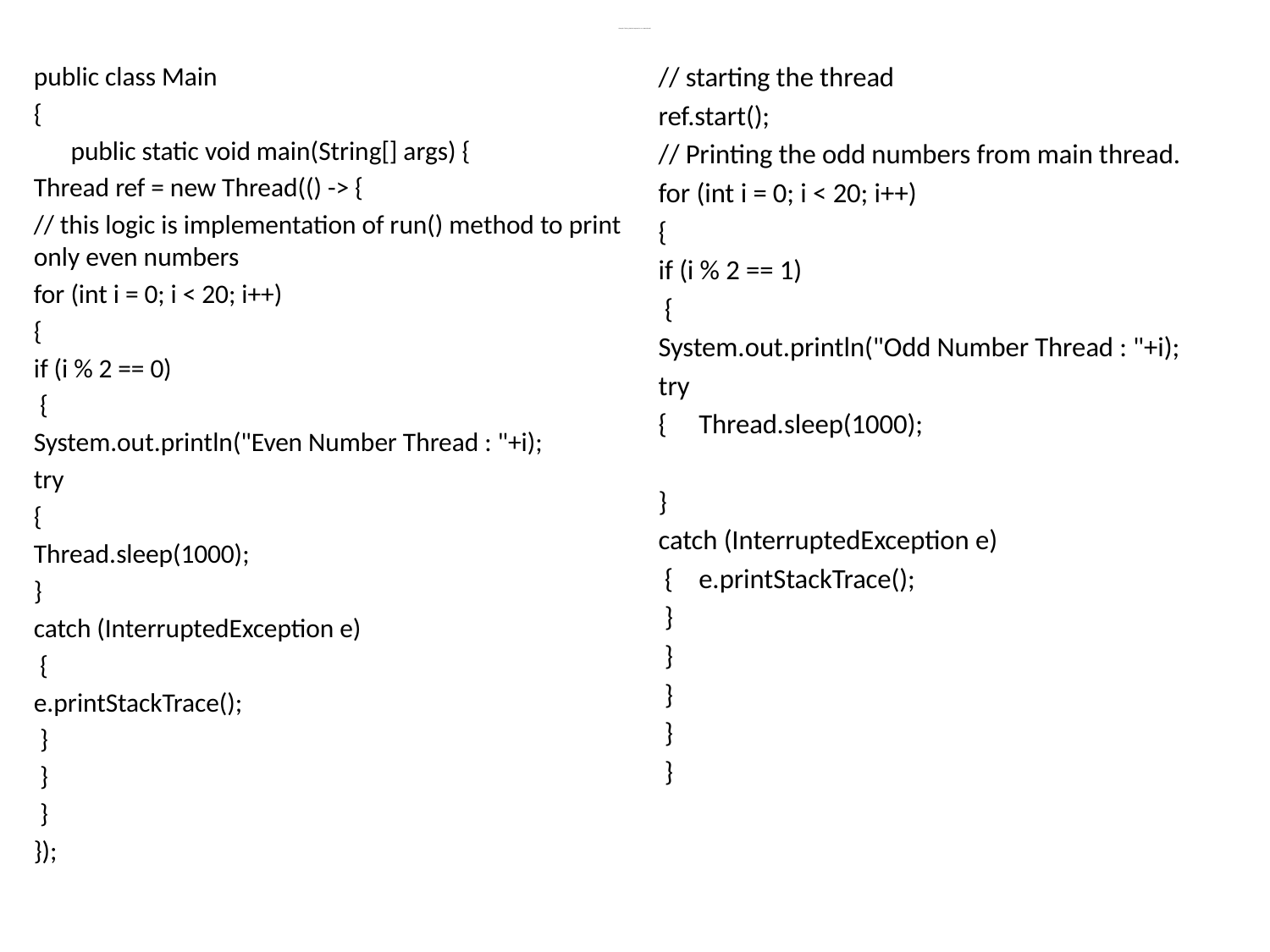

# Example 7(Using lambda expression to create thread)
public class Main
{
	public static void main(String[] args) {
Thread ref = new Thread(() -> {
// this logic is implementation of run() method to print only even numbers
for (int i = 0; i < 20; i++)
{
if (i % 2 == 0)
 {
System.out.println("Even Number Thread : "+i);
try
{
Thread.sleep(1000);
}
catch (InterruptedException e)
 {
e.printStackTrace();
 }
 }
 }
});

// starting the thread
ref.start();
// Printing the odd numbers from main thread.
for (int i = 0; i < 20; i++)
{
if (i % 2 == 1)
 {
System.out.println("Odd Number Thread : "+i);
try
{				Thread.sleep(1000);

}
catch (InterruptedException e)
 {				e.printStackTrace();
 }
 }
 }
 }
 }